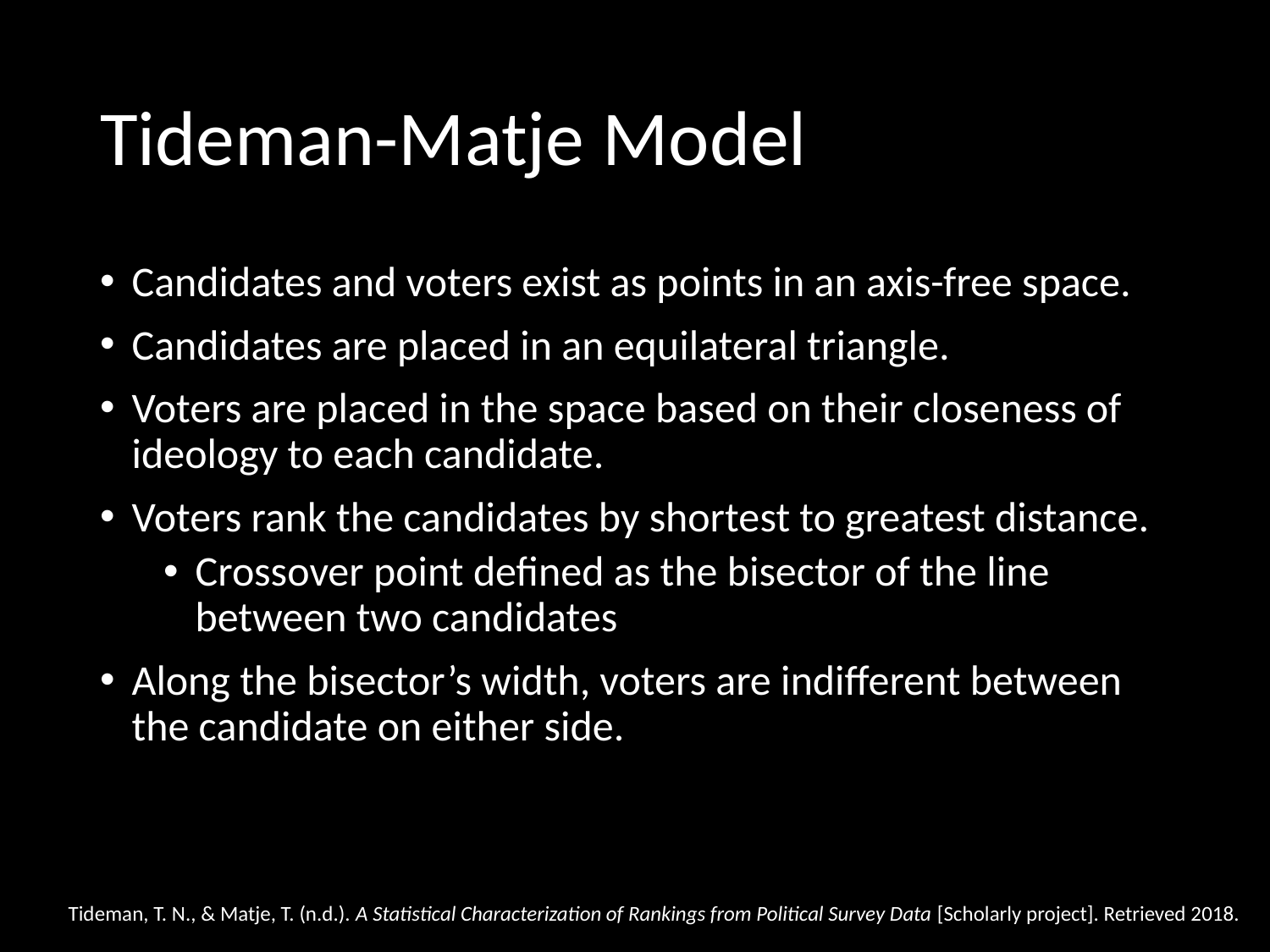

Tideman-Matje Model
Candidates and voters exist as points in an axis-free space.
Candidates are placed in an equilateral triangle.
Voters are placed in the space based on their closeness of ideology to each candidate.
Voters rank the candidates by shortest to greatest distance.
Crossover point defined as the bisector of the line between two candidates
Along the bisector’s width, voters are indifferent between the candidate on either side.
Tideman, T. N., & Matje, T. (n.d.). A Statistical Characterization of Rankings from Political Survey Data [Scholarly project]. Retrieved 2018.